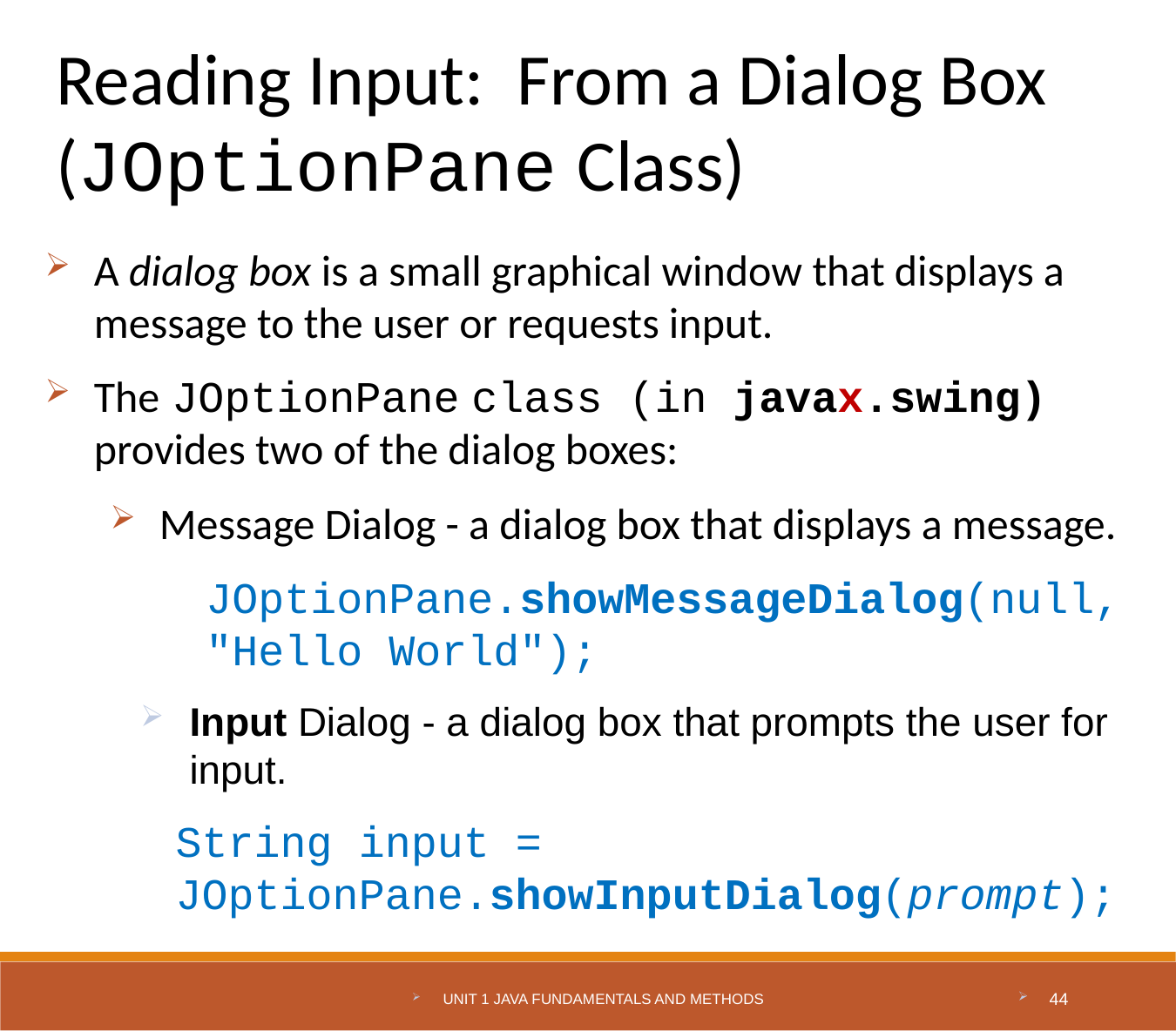

Reading Input:  From a Dialog Box (JOptionPane Class)
A dialog box is a small graphical window that displays a message to the user or requests input.
The JOptionPane class (in javax.swing) provides two of the dialog boxes:
Message Dialog - a dialog box that displays a message.
JOptionPane.showMessageDialog(null, "Hello World");
Input Dialog - a dialog box that prompts the user for input.
String input =     JOptionPane.showInputDialog(prompt);
Unit 1 Java Fundamentals and Methods
44